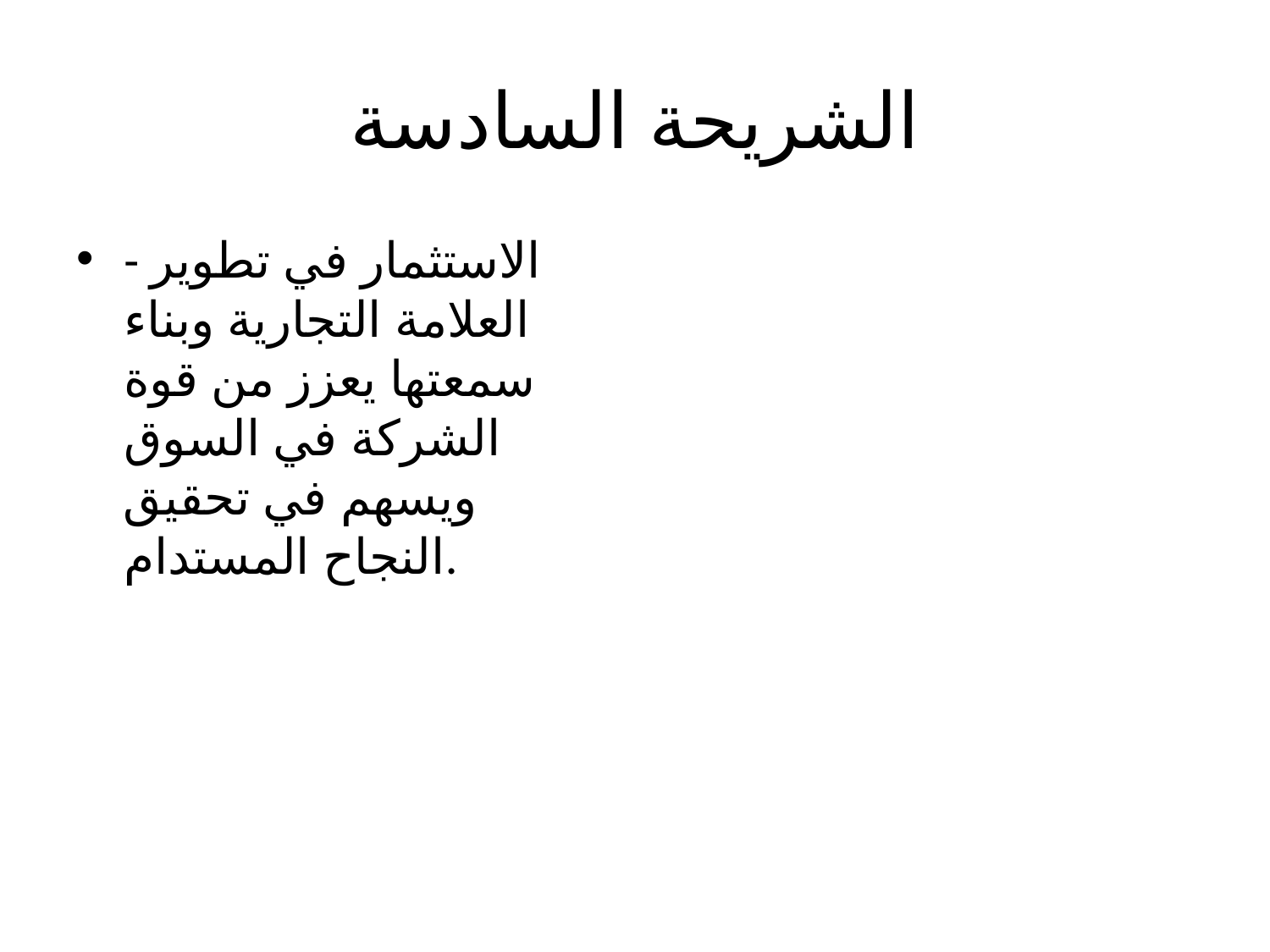

# الشريحة السادسة
- الاستثمار في تطوير العلامة التجارية وبناء سمعتها يعزز من قوة الشركة في السوق ويسهم في تحقيق النجاح المستدام.